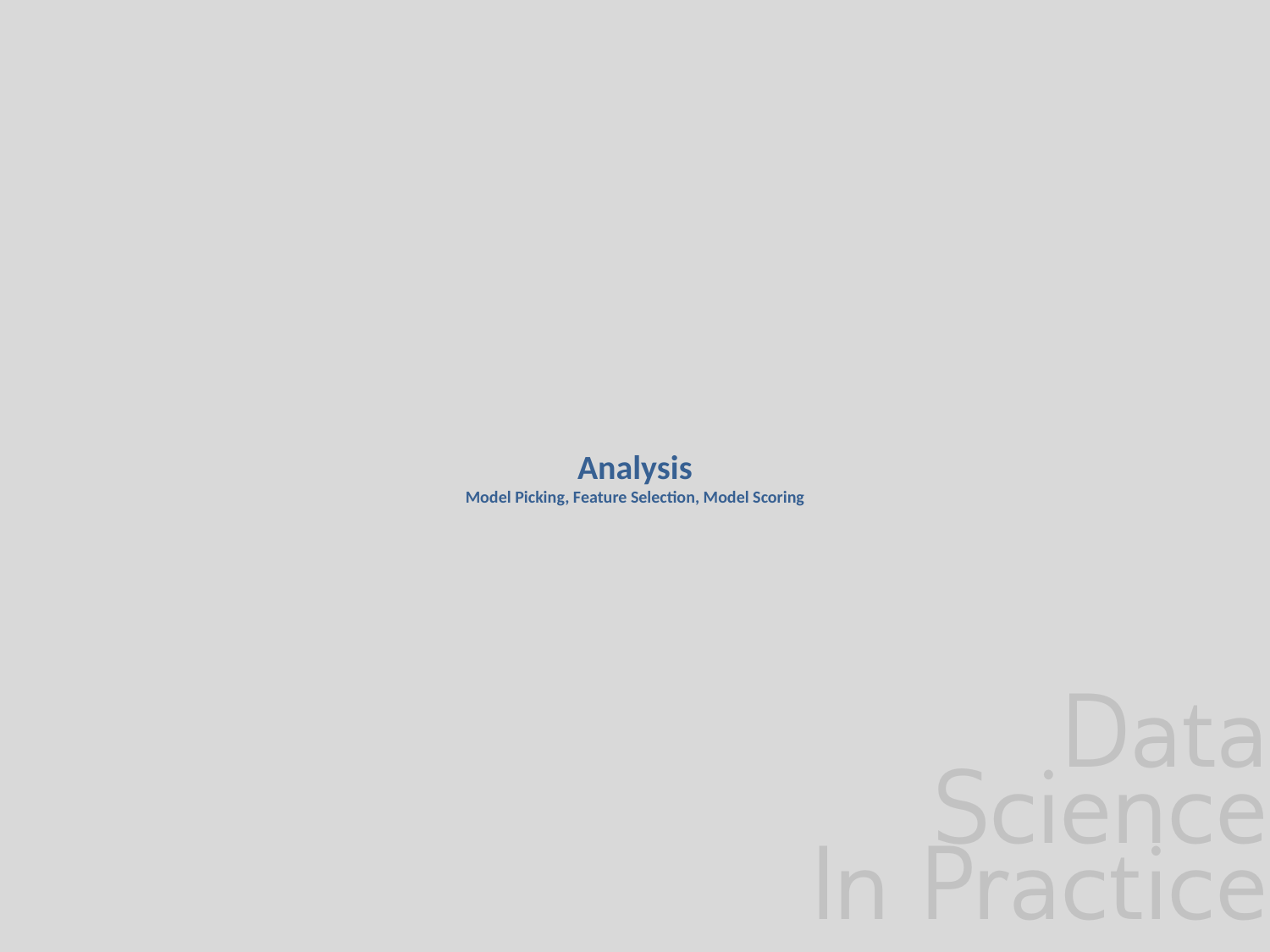

# Analysis Model Picking, Feature Selection, Model Scoring
Data
Science
In Practice